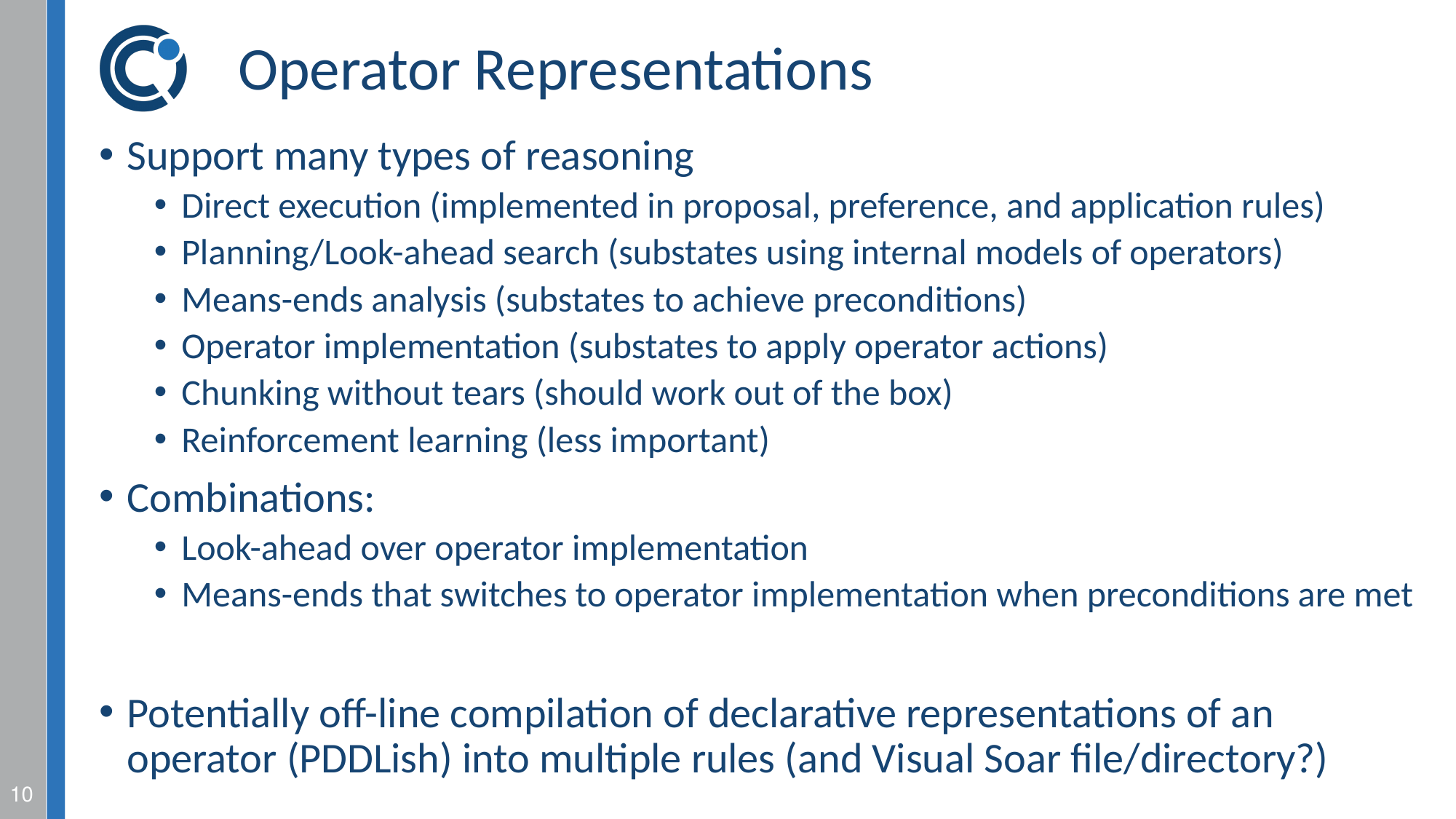

# Operator Representations
Support many types of reasoning
Direct execution (implemented in proposal, preference, and application rules)
Planning/Look-ahead search (substates using internal models of operators)
Means-ends analysis (substates to achieve preconditions)
Operator implementation (substates to apply operator actions)
Chunking without tears (should work out of the box)
Reinforcement learning (less important)
Combinations:
Look-ahead over operator implementation
Means-ends that switches to operator implementation when preconditions are met

Potentially off-line compilation of declarative representations of an operator (PDDLish) into multiple rules (and Visual Soar file/directory?)
10